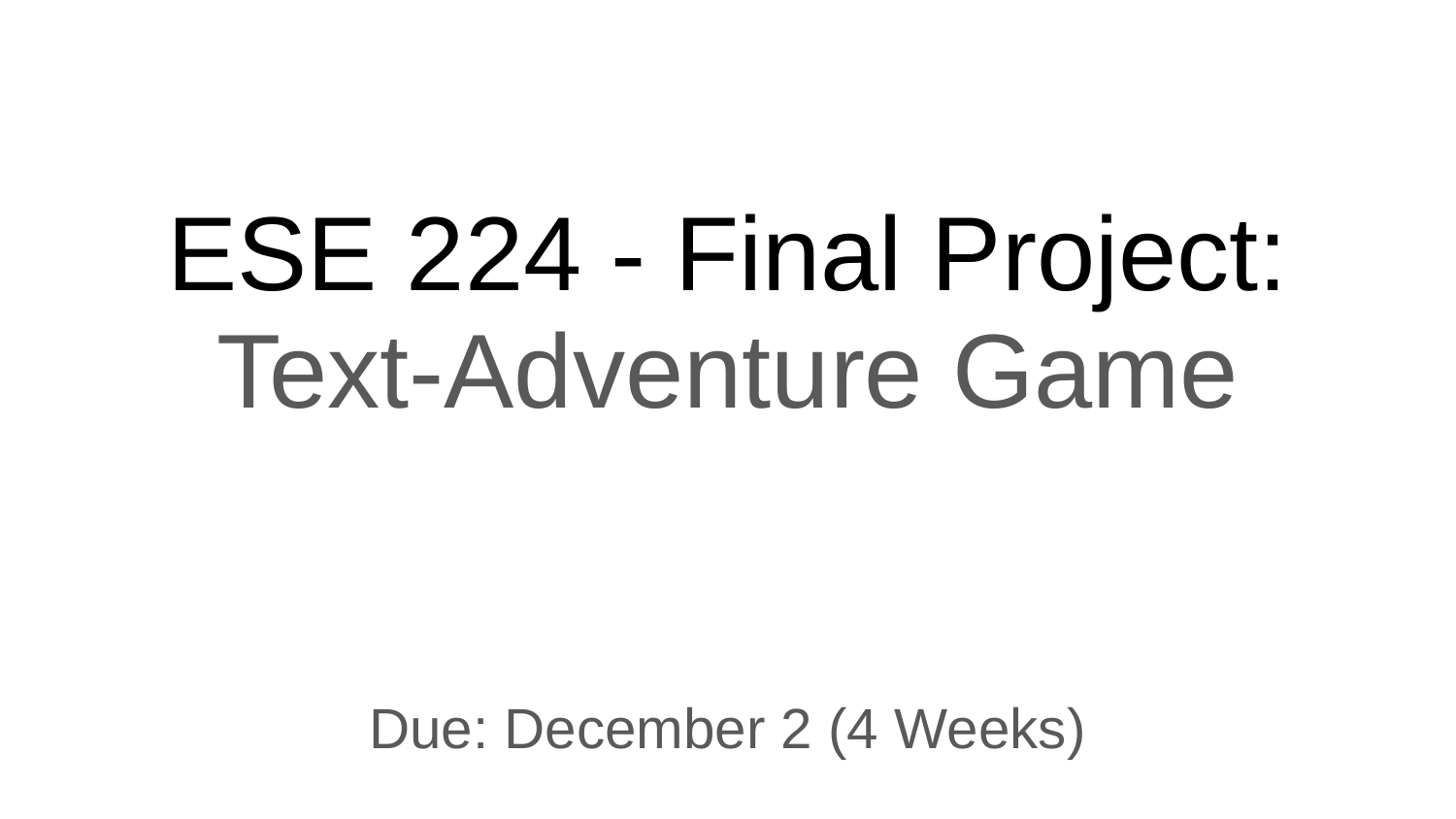

# ESE 224 - Final Project:
Text-Adventure Game
Due: December 2 (4 Weeks)